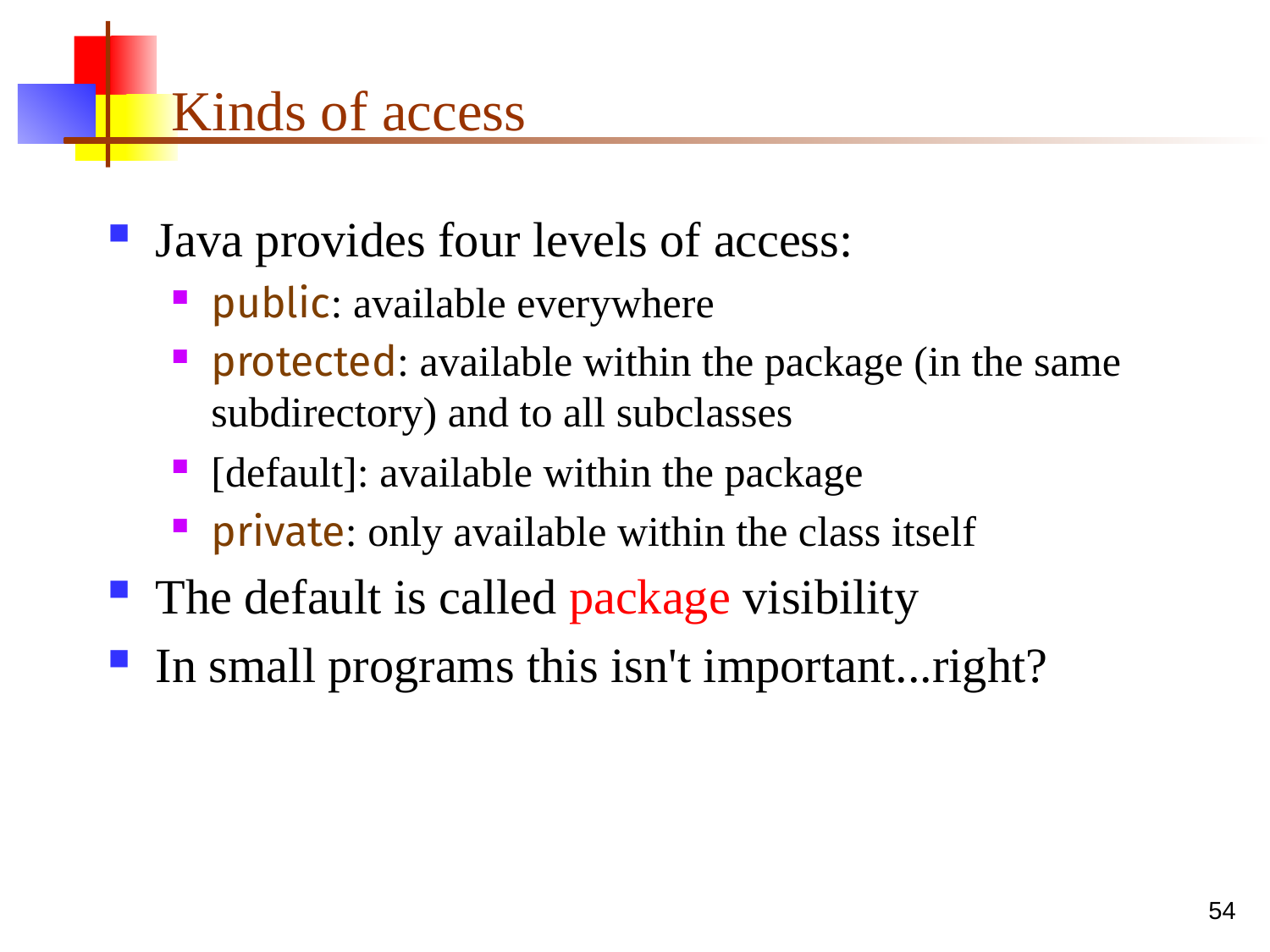

# Kinds of access
Java provides four levels of access:
public: available everywhere
protected: available within the package (in the same subdirectory) and to all subclasses
[default]: available within the package
private: only available within the class itself
The default is called package visibility
In small programs this isn't important...right?
54